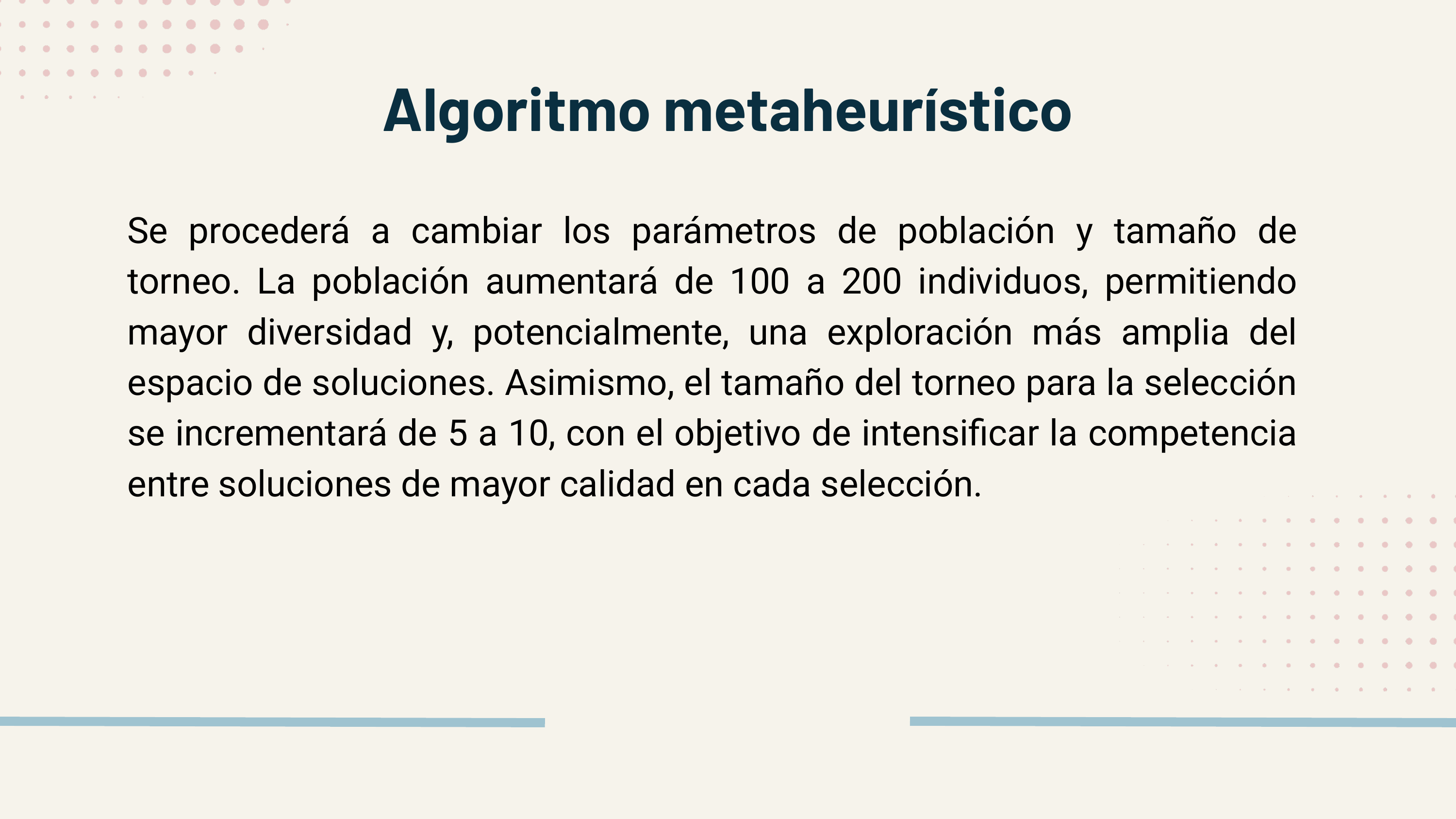

Algoritmo metaheurístico
Se procederá a cambiar los parámetros de población y tamaño de torneo. La población aumentará de 100 a 200 individuos, permitiendo mayor diversidad y, potencialmente, una exploración más amplia del espacio de soluciones. Asimismo, el tamaño del torneo para la selección se incrementará de 5 a 10, con el objetivo de intensificar la competencia entre soluciones de mayor calidad en cada selección.